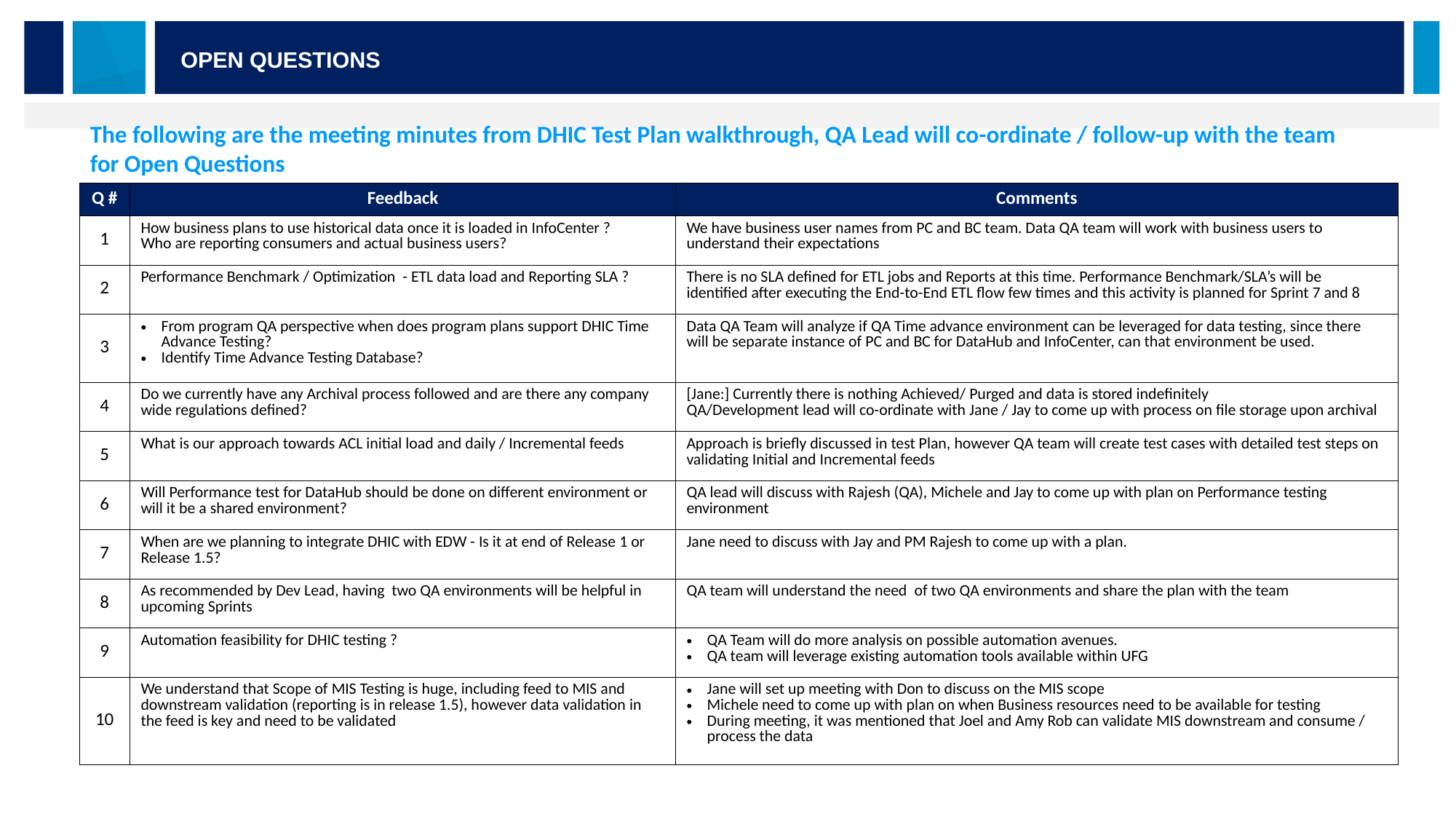

Open Questions
The following are the meeting minutes from DHIC Test Plan walkthrough, QA Lead will co-ordinate / follow-up with the team for Open Questions
| Q # | Feedback | Comments |
| --- | --- | --- |
| 1 | How business plans to use historical data once it is loaded in InfoCenter ? Who are reporting consumers and actual business users? | We have business user names from PC and BC team. Data QA team will work with business users to understand their expectations |
| 2 | Performance Benchmark / Optimization - ETL data load and Reporting SLA ? | There is no SLA defined for ETL jobs and Reports at this time. Performance Benchmark/SLA’s will be identified after executing the End-to-End ETL flow few times and this activity is planned for Sprint 7 and 8 |
| 3 | From program QA perspective when does program plans support DHIC Time Advance Testing? Identify Time Advance Testing Database? | Data QA Team will analyze if QA Time advance environment can be leveraged for data testing, since there will be separate instance of PC and BC for DataHub and InfoCenter, can that environment be used. |
| 4 | Do we currently have any Archival process followed and are there any company wide regulations defined? | [Jane:] Currently there is nothing Achieved/ Purged and data is stored indefinitely QA/Development lead will co-ordinate with Jane / Jay to come up with process on file storage upon archival |
| 5 | What is our approach towards ACL initial load and daily / Incremental feeds | Approach is briefly discussed in test Plan, however QA team will create test cases with detailed test steps on validating Initial and Incremental feeds |
| 6 | Will Performance test for DataHub should be done on different environment or will it be a shared environment? | QA lead will discuss with Rajesh (QA), Michele and Jay to come up with plan on Performance testing environment |
| 7 | When are we planning to integrate DHIC with EDW - Is it at end of Release 1 or Release 1.5? | Jane need to discuss with Jay and PM Rajesh to come up with a plan. |
| 8 | As recommended by Dev Lead, having two QA environments will be helpful in upcoming Sprints | QA team will understand the need of two QA environments and share the plan with the team |
| 9 | Automation feasibility for DHIC testing ? | QA Team will do more analysis on possible automation avenues. QA team will leverage existing automation tools available within UFG |
| 10 | We understand that Scope of MIS Testing is huge, including feed to MIS and downstream validation (reporting is in release 1.5), however data validation in the feed is key and need to be validated | Jane will set up meeting with Don to discuss on the MIS scope Michele need to come up with plan on when Business resources need to be available for testing During meeting, it was mentioned that Joel and Amy Rob can validate MIS downstream and consume / process the data |